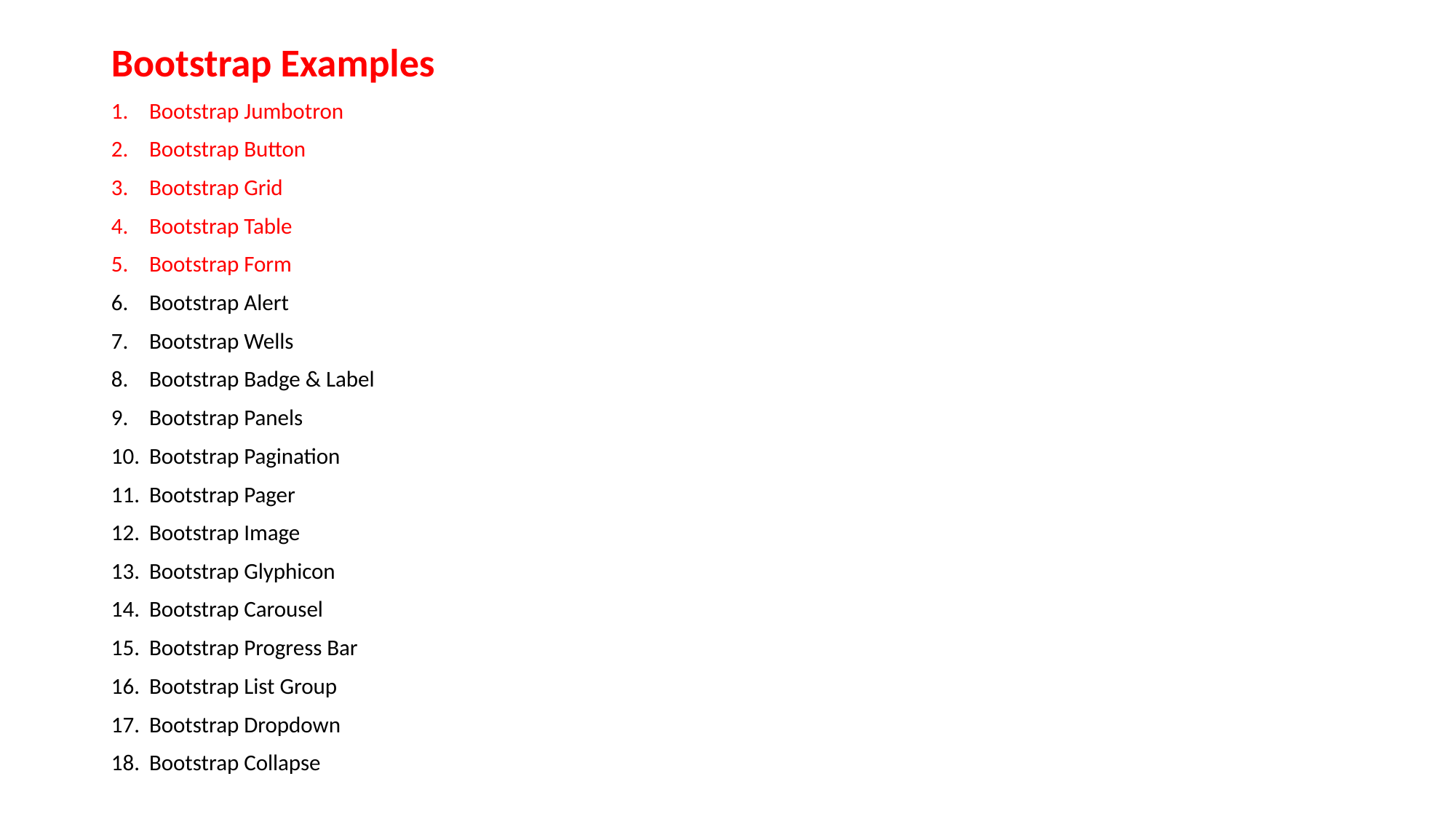

Bootstrap Examples
Bootstrap Jumbotron
Bootstrap Button
Bootstrap Grid
Bootstrap Table
Bootstrap Form
Bootstrap Alert
Bootstrap Wells
Bootstrap Badge & Label
Bootstrap Panels
Bootstrap Pagination
Bootstrap Pager
Bootstrap Image
Bootstrap Glyphicon
Bootstrap Carousel
Bootstrap Progress Bar
Bootstrap List Group
Bootstrap Dropdown
Bootstrap Collapse